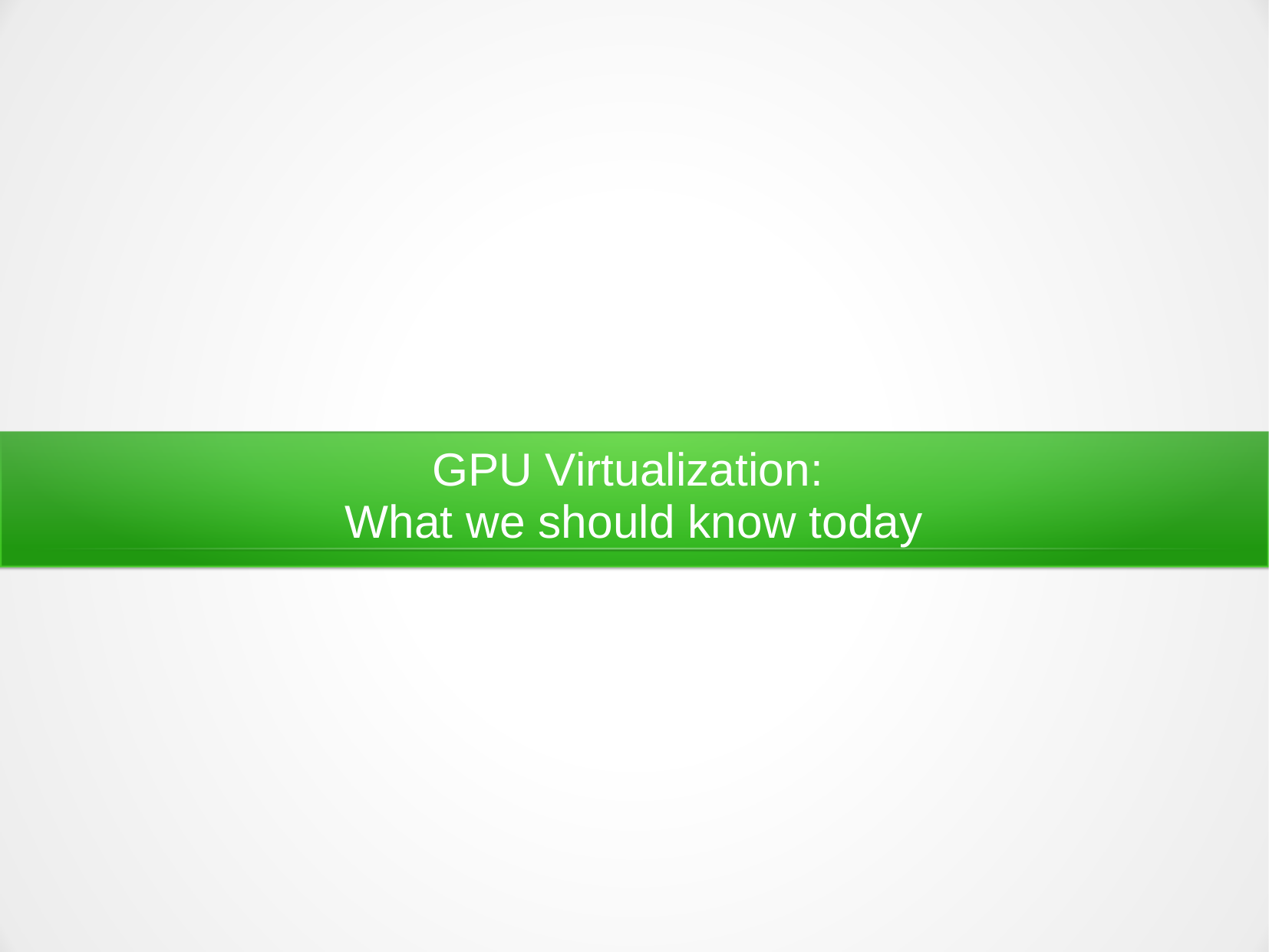

GPU Virtualization:
What we should know today